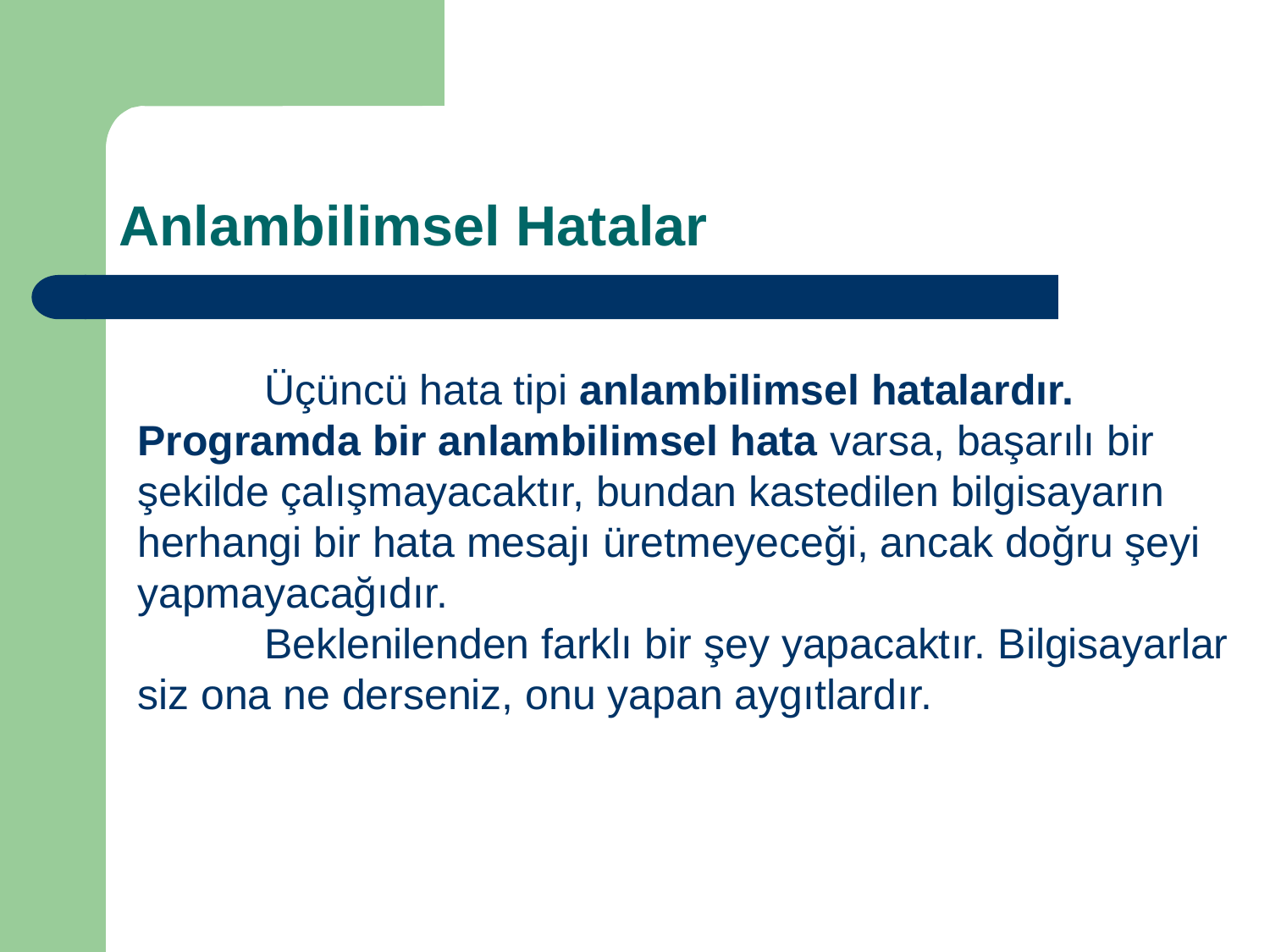

Anlambilimsel Hatalar
	Üçüncü hata tipi anlambilimsel hatalardır. Programda bir anlambilimsel hata varsa, başarılı bir şekilde çalışmayacaktır, bundan kastedilen bilgisayarın herhangi bir hata mesajı üretmeyeceği, ancak doğru şeyi yapmayacağıdır.
	Beklenilenden farklı bir şey yapacaktır. Bilgisayarlar siz ona ne derseniz, onu yapan aygıtlardır.